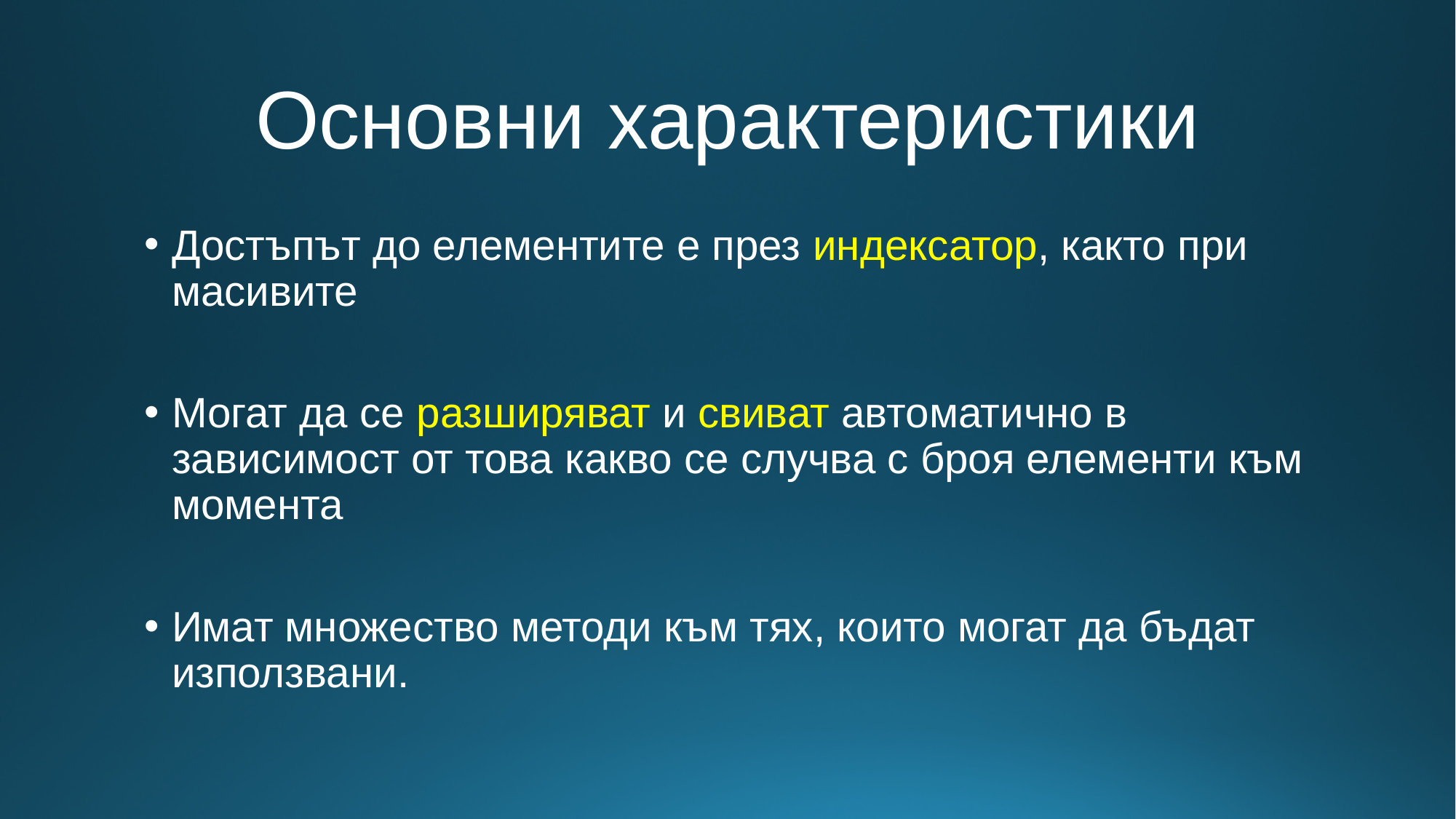

# Основни характеристики
Достъпът до елементите е през индексатор, както при масивите

Могат да се разширяват и свиват автоматично в зависимост от това какво се случва с броя елементи към момента

Имат множество методи към тях, които могат да бъдат използвани.